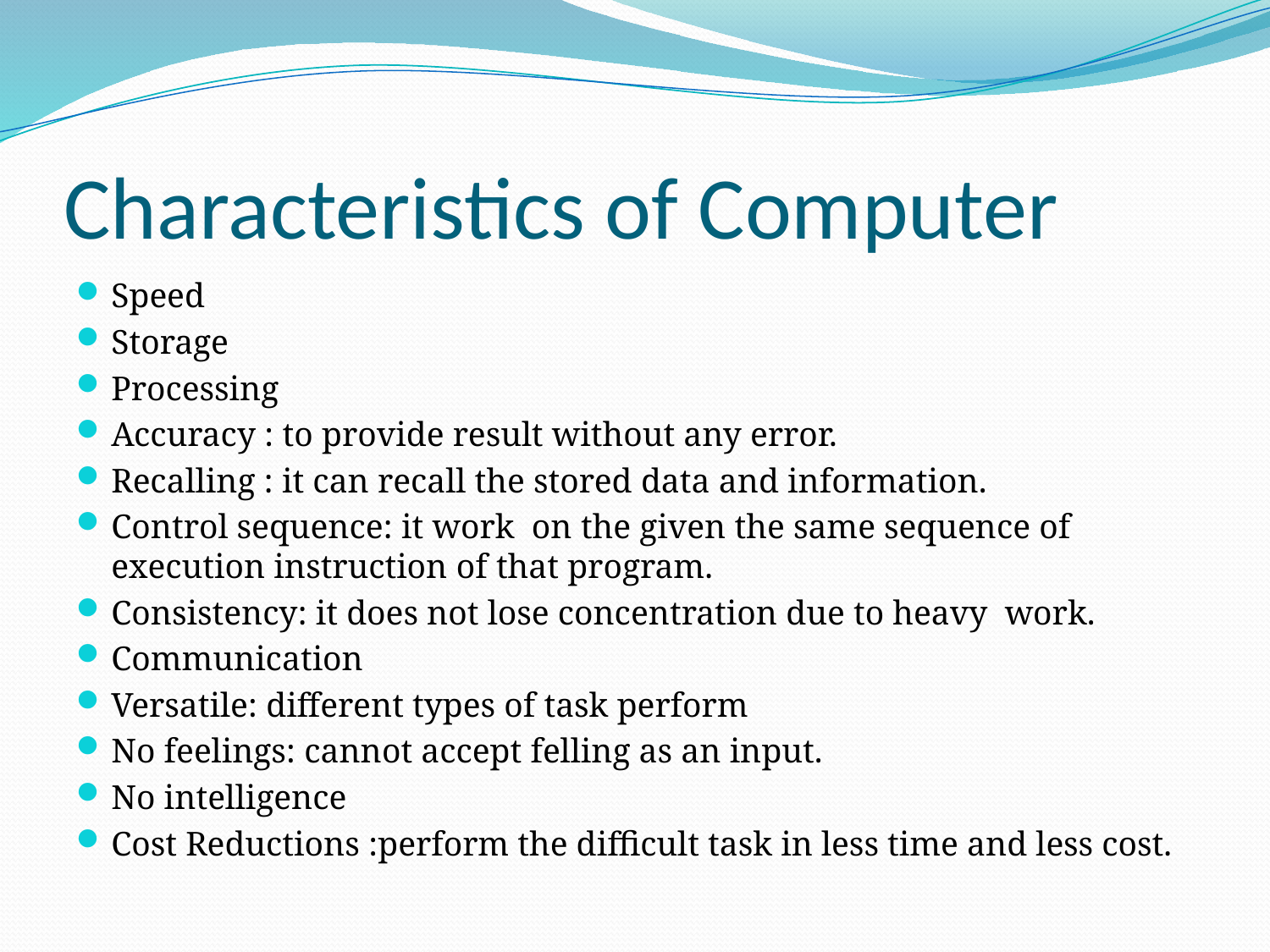

# Characteristics of Computer
Speed
Storage
Processing
Accuracy : to provide result without any error.
Recalling : it can recall the stored data and information.
Control sequence: it work  on the given the same sequence of execution instruction of that program.
Consistency: it does not lose concentration due to heavy  work.
Communication
Versatile: different types of task perform
No feelings: cannot accept felling as an input.
No intelligence
Cost Reductions :perform the difficult task in less time and less cost.